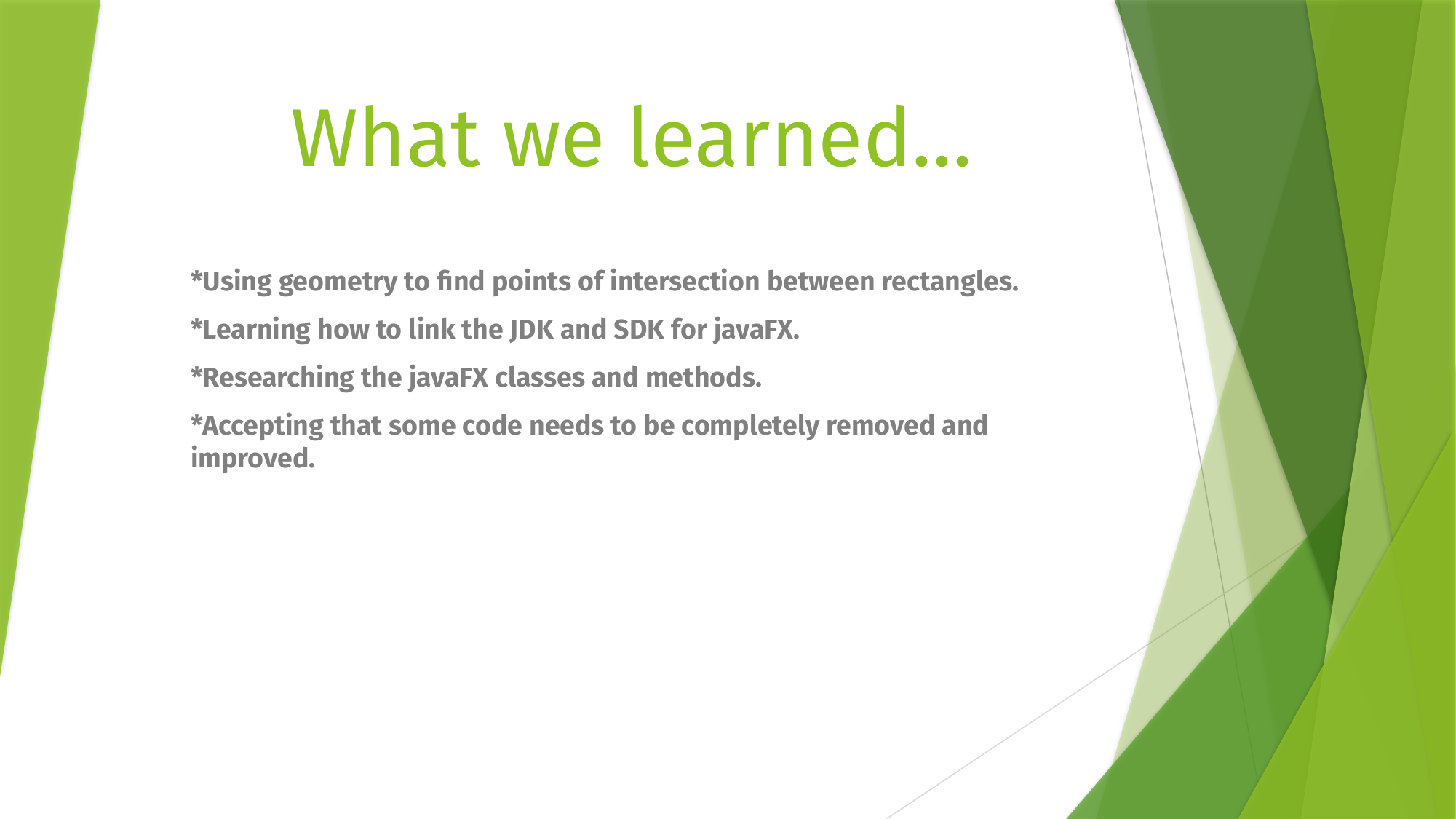

# What we learned…
*Using geometry to find points of intersection between rectangles.
*Learning how to link the JDK and SDK for javaFX.
*Researching the javaFX classes and methods.
*Accepting that some code needs to be completely removed and improved.